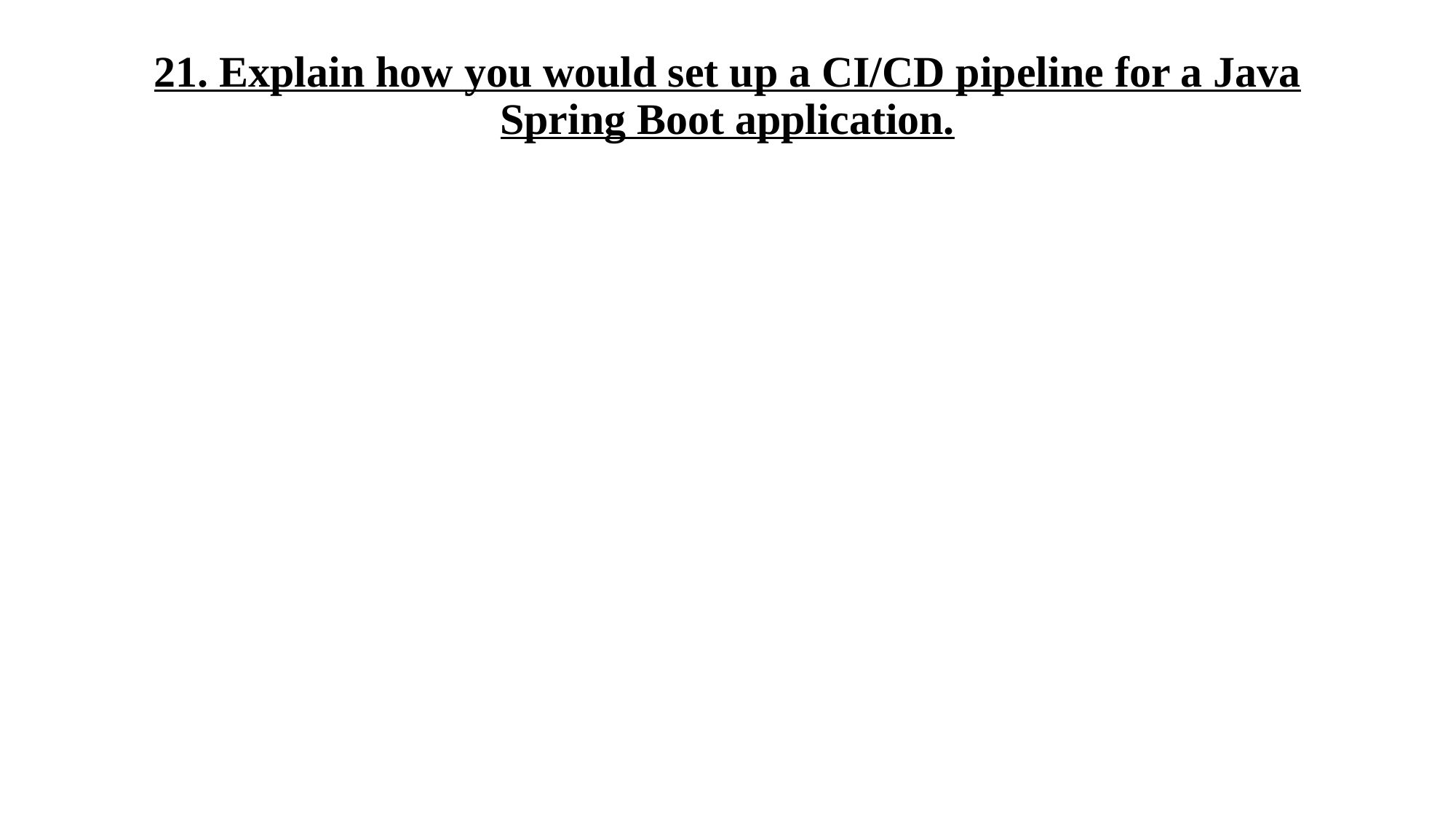

# 21. Explain how you would set up a CI/CD pipeline for a Java Spring Boot application.